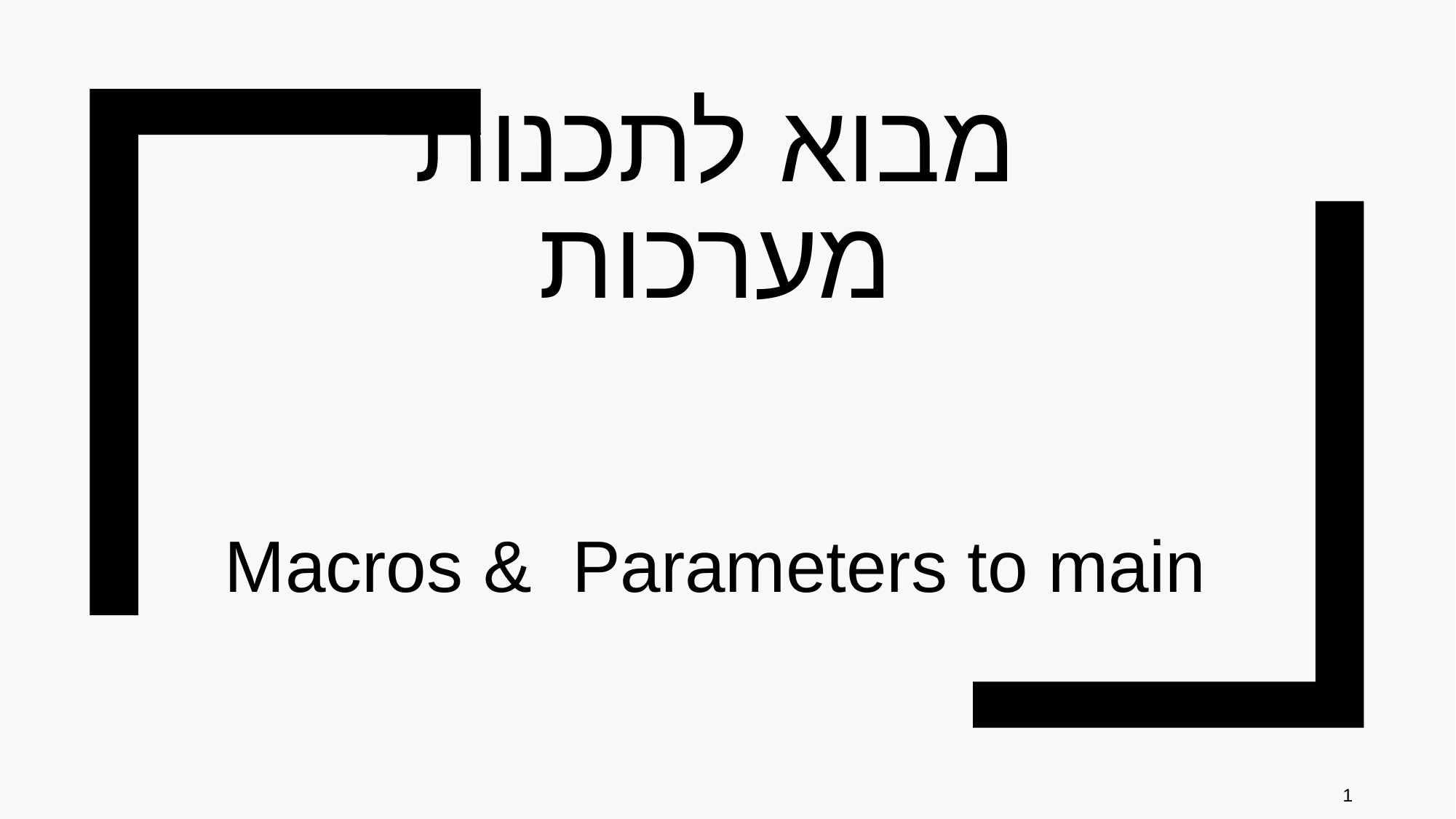

# מבוא לתכנות מערכות
Macros &  Parameters to main
1